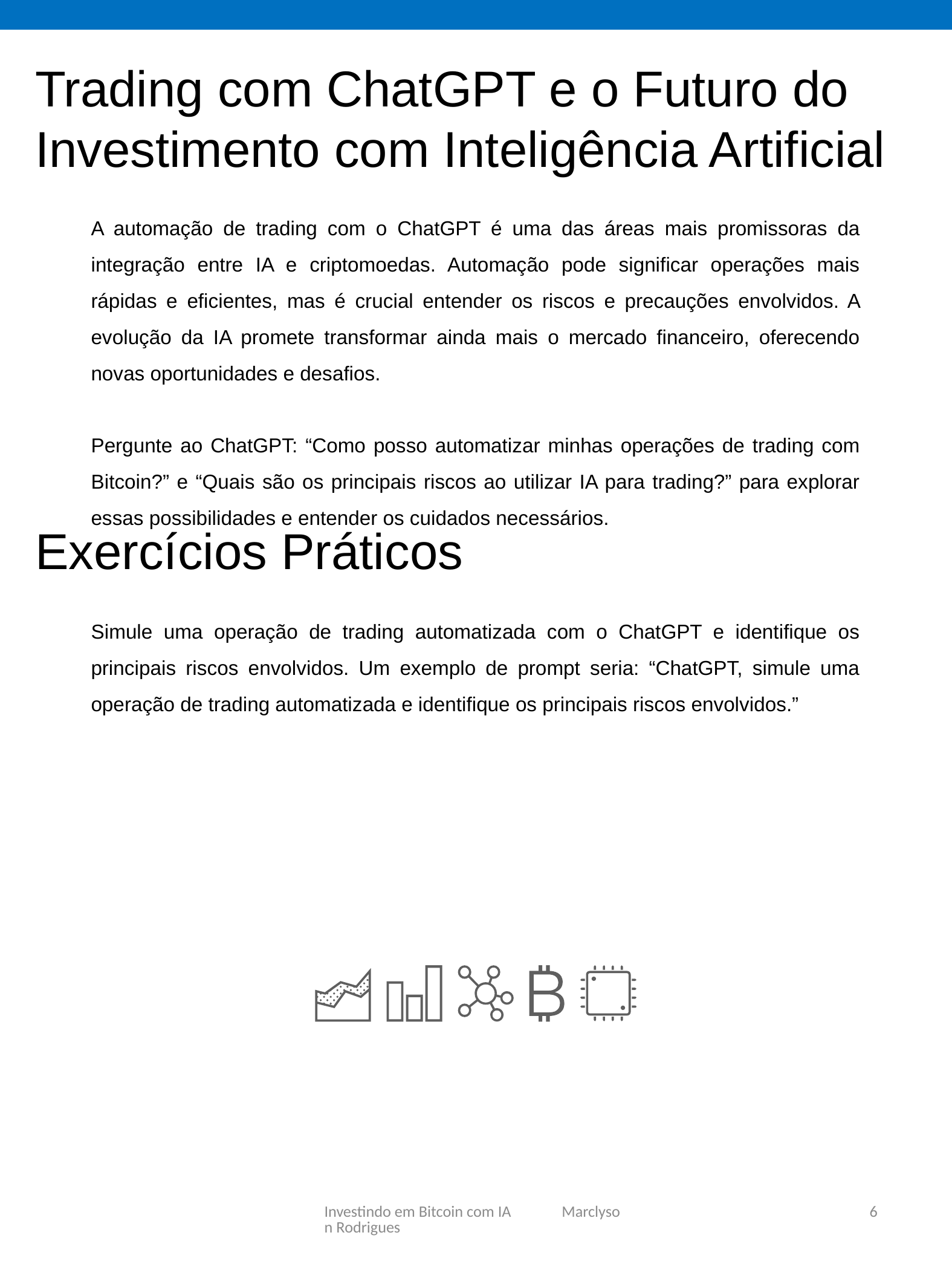

Trading com ChatGPT e o Futuro do Investimento com Inteligência Artificial
A automação de trading com o ChatGPT é uma das áreas mais promissoras da integração entre IA e criptomoedas. Automação pode significar operações mais rápidas e eficientes, mas é crucial entender os riscos e precauções envolvidos. A evolução da IA promete transformar ainda mais o mercado financeiro, oferecendo novas oportunidades e desafios.

Pergunte ao ChatGPT: “Como posso automatizar minhas operações de trading com Bitcoin?” e “Quais são os principais riscos ao utilizar IA para trading?” para explorar essas possibilidades e entender os cuidados necessários.
Exercícios Práticos
Simule uma operação de trading automatizada com o ChatGPT e identifique os principais riscos envolvidos. Um exemplo de prompt seria: “ChatGPT, simule uma operação de trading automatizada e identifique os principais riscos envolvidos.”

Investindo em Bitcoin com IA              Marclyson Rodrigues
6